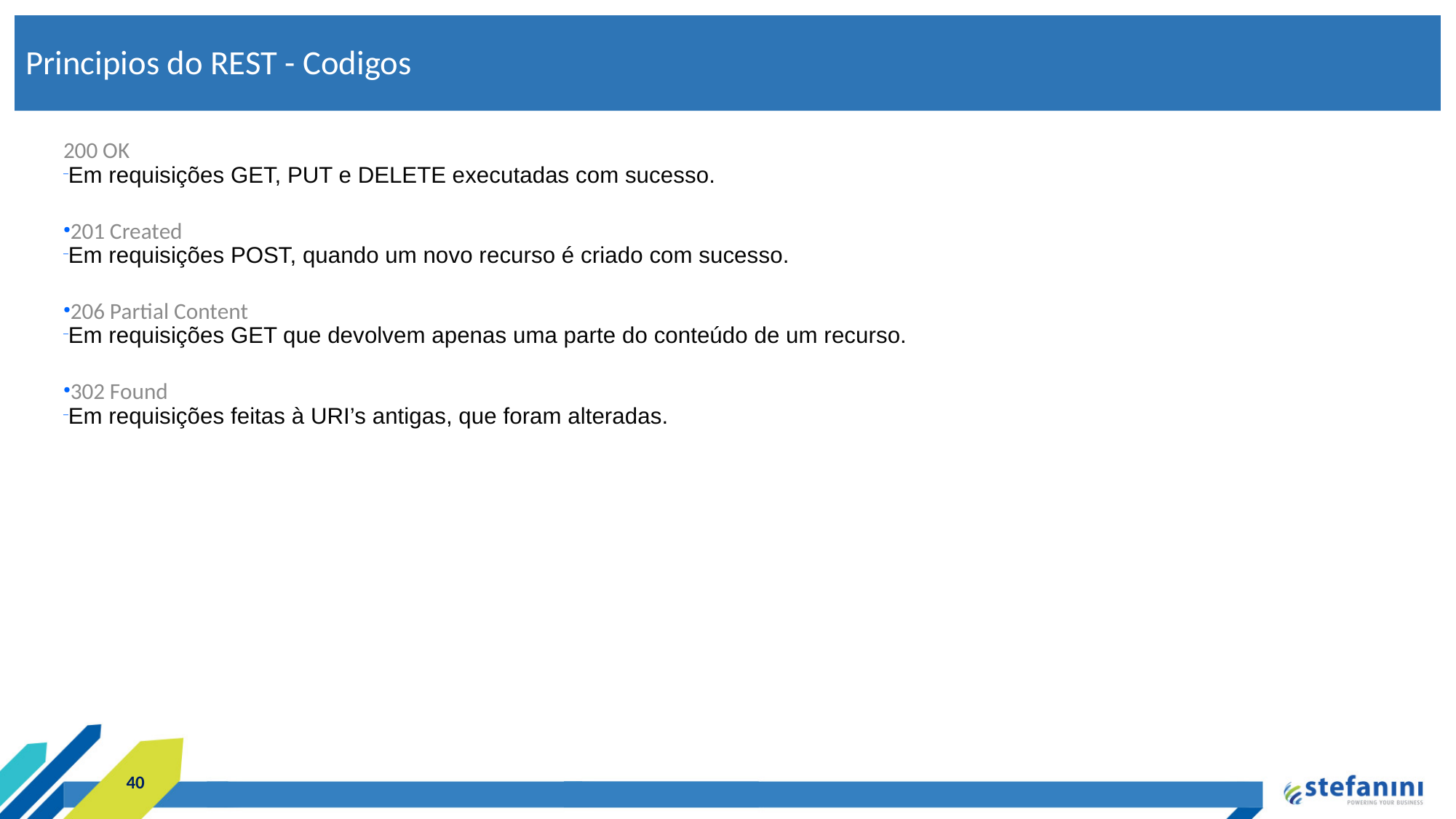

Principios do REST - Codigos

200 OK
Em requisições GET, PUT e DELETE executadas com sucesso.
201 Created
Em requisições POST, quando um novo recurso é criado com sucesso.
206 Partial Content
Em requisições GET que devolvem apenas uma parte do conteúdo de um recurso.
302 Found
Em requisições feitas à URI’s antigas, que foram alteradas.
40